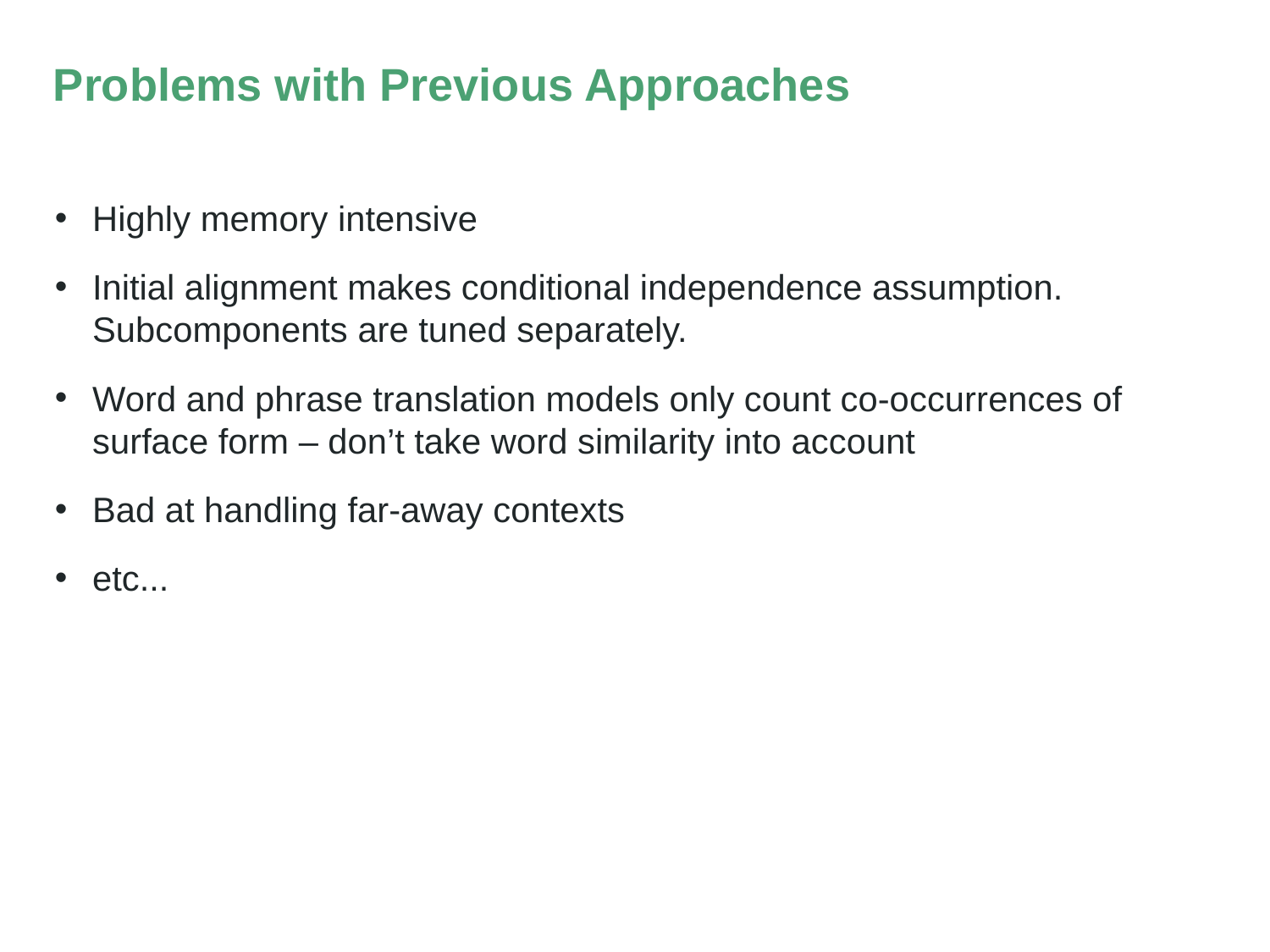

# Problems with Previous Approaches
Highly memory intensive
Initial alignment makes conditional independence assumption.  Subcomponents are tuned separately.
Word and phrase translation models only count co-occurrences of surface form – don’t take word similarity into account
Bad at handling far-away contexts
etc...